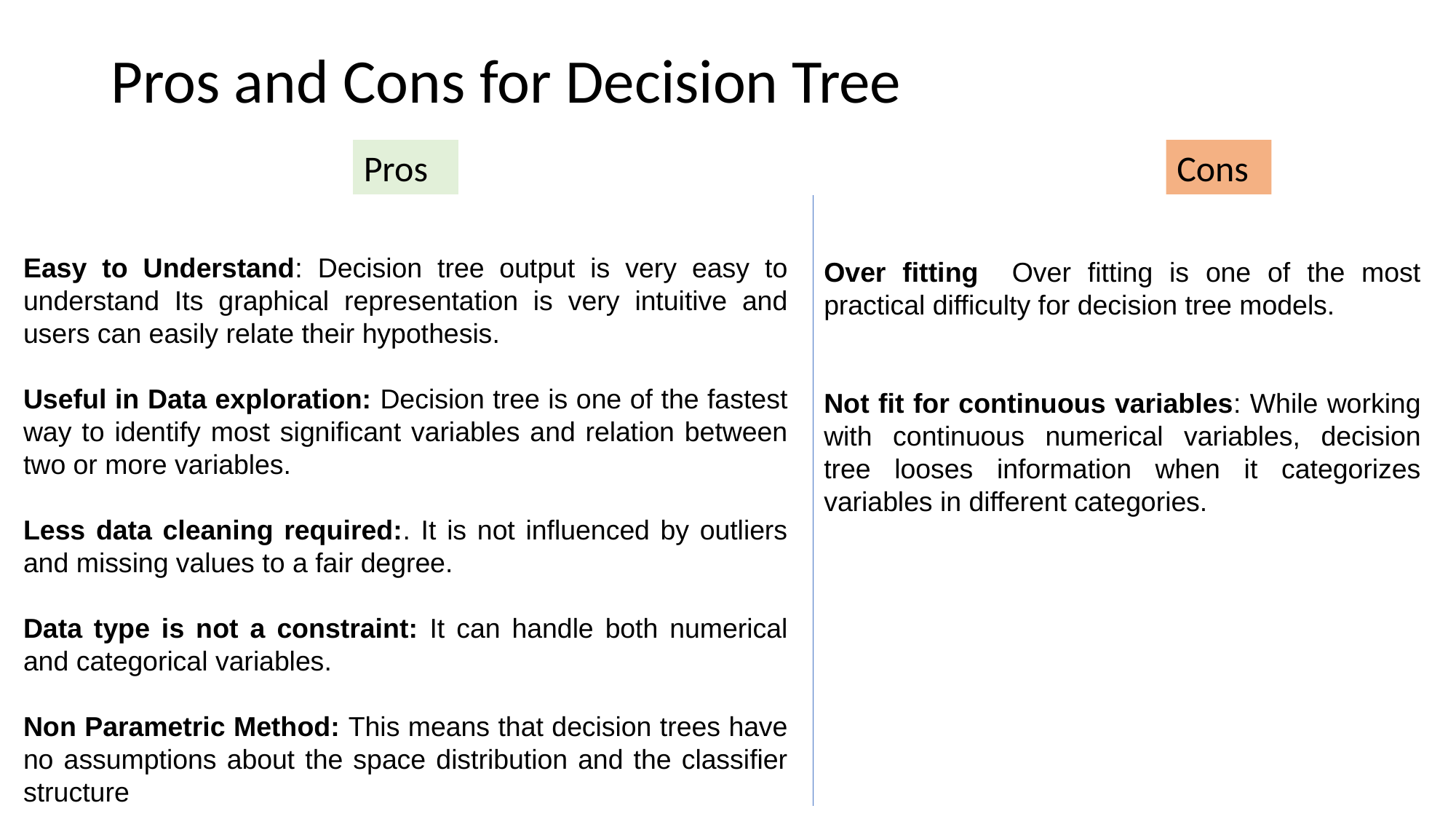

# Pros and Cons for Decision Tree
Pros
Cons

Easy to Understand: Decision tree output is very easy to understand Its graphical representation is very intuitive and users can easily relate their hypothesis.

Useful in Data exploration: Decision tree is one of the fastest way to identify most significant variables and relation between two or more variables.

Less data cleaning required:. It is not influenced by outliers and missing values to a fair degree.

Data type is not a constraint: It can handle both numerical and categorical variables.

Non Parametric Method: This means that decision trees have no assumptions about the space distribution and the classifier structure

Over fitting  Over fitting is one of the most practical difficulty for decision tree models.

Not fit for continuous variables: While working with continuous numerical variables, decision tree looses information when it categorizes variables in different categories.